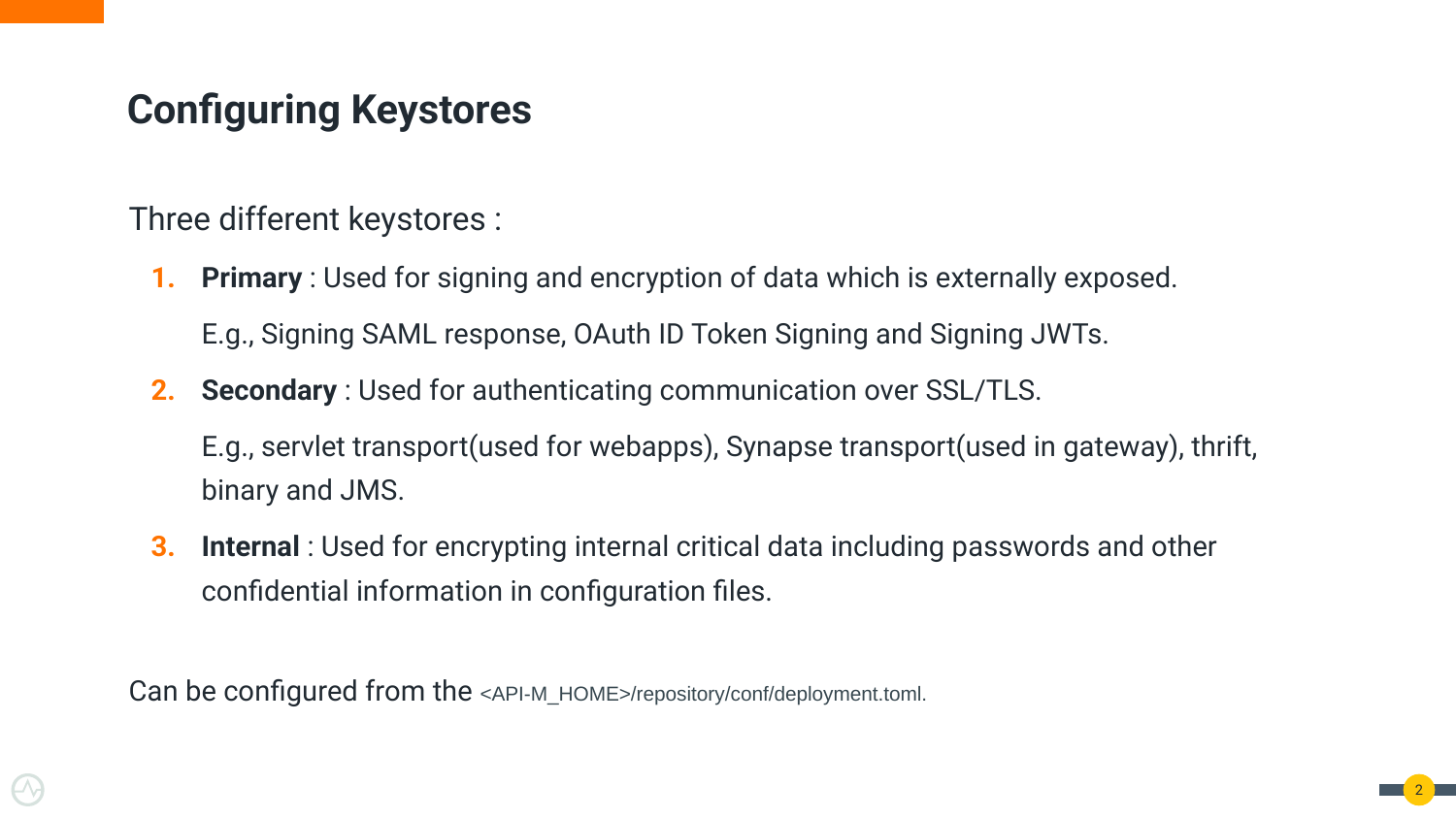

# Configuring Keystores
Three different keystores :
Primary : Used for signing and encryption of data which is externally exposed.
E.g., Signing SAML response, OAuth ID Token Signing and Signing JWTs.
Secondary : Used for authenticating communication over SSL/TLS.
E.g., servlet transport(used for webapps), Synapse transport(used in gateway), thrift, binary and JMS.
Internal : Used for encrypting internal critical data including passwords and other confidential information in configuration files.
Can be configured from the <API-M_HOME>/repository/conf/deployment.toml.
2